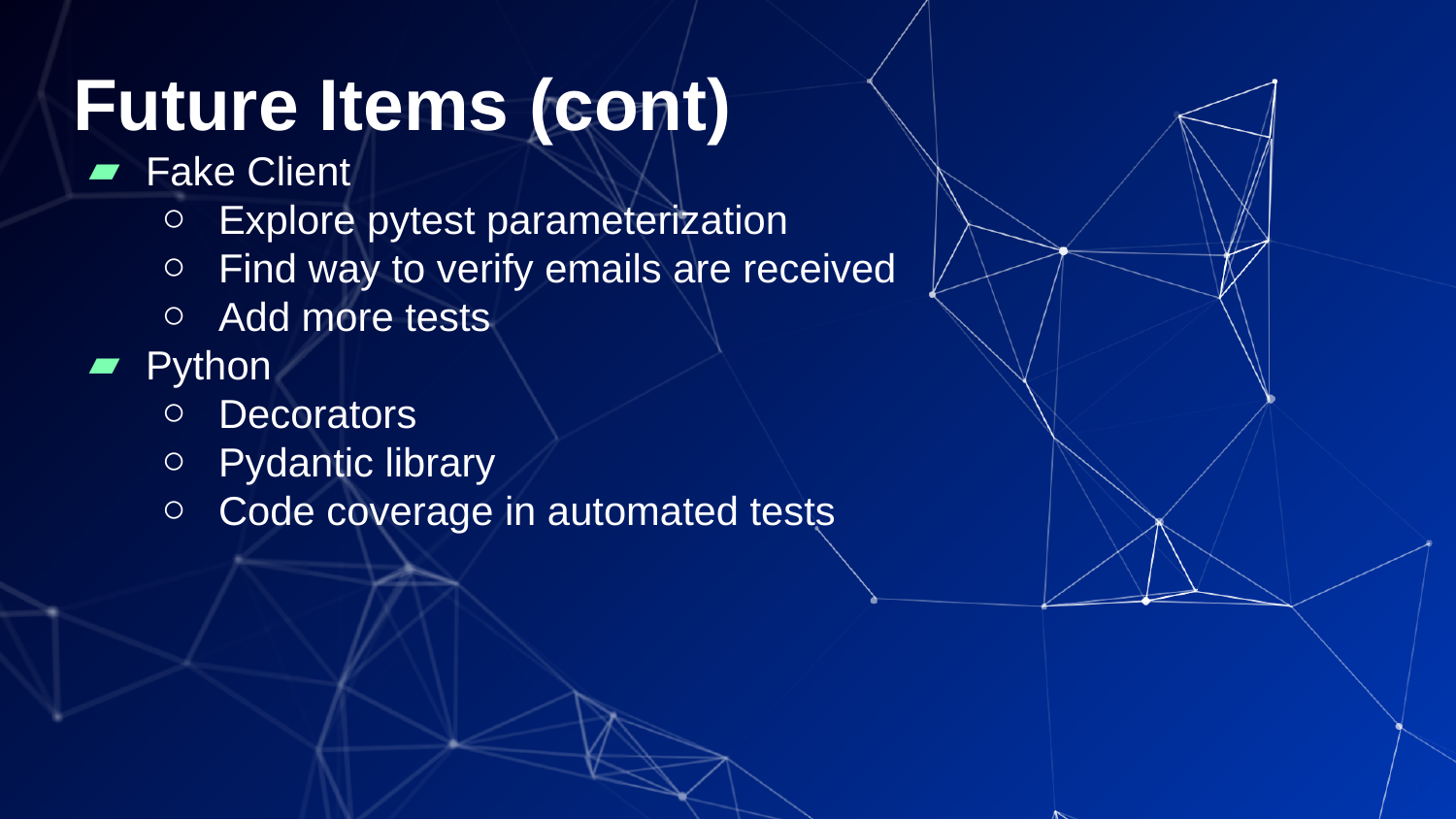

# Future Items (cont)
Fake Client
Explore pytest parameterization
Find way to verify emails are received
Add more tests
Python
Decorators
Pydantic library
Code coverage in automated tests

12